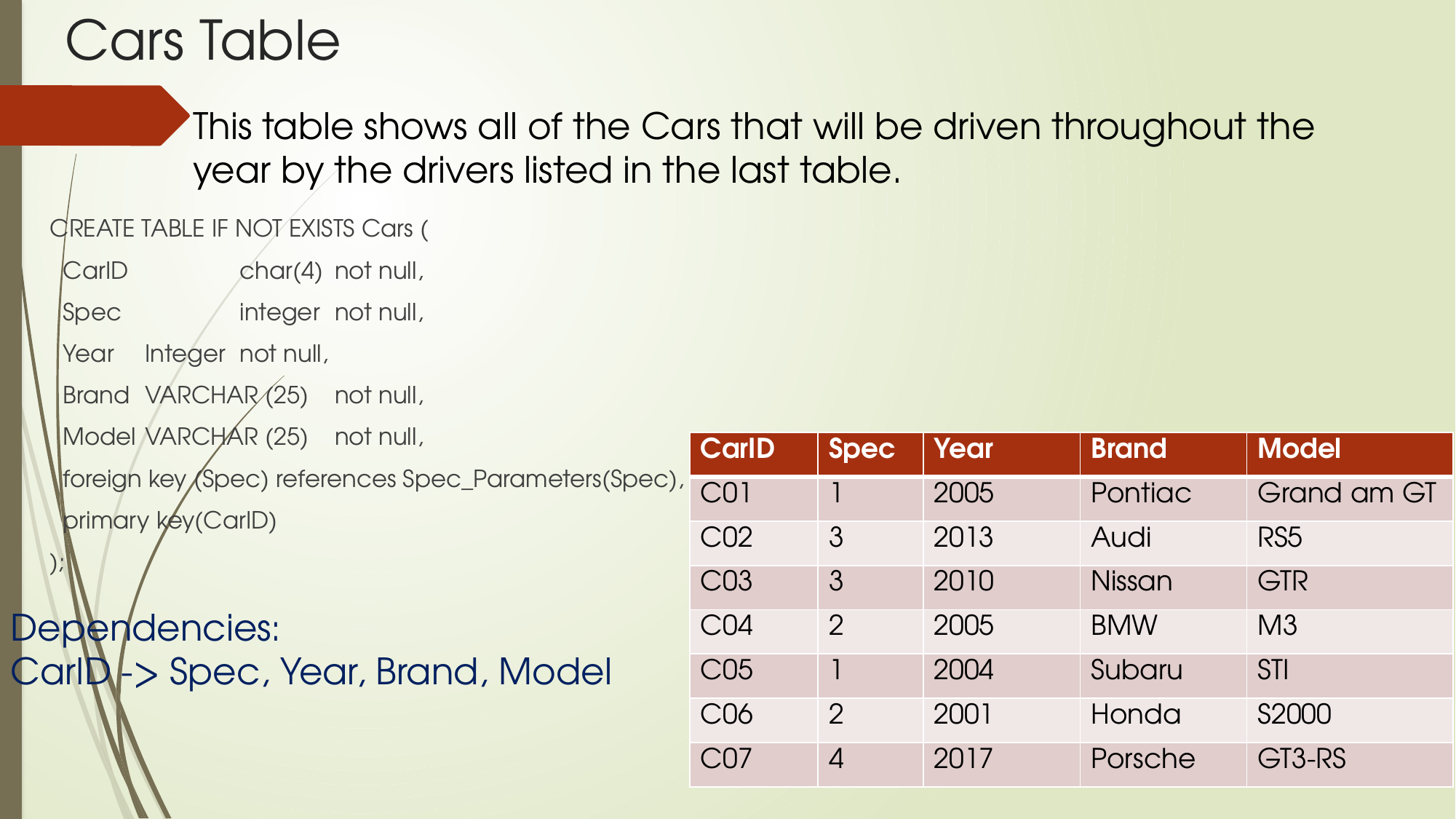

# Cars Table
This table shows all of the Cars that will be driven throughout the year by the drivers listed in the last table.
CREATE TABLE IF NOT EXISTS Cars (
  CarID    	char(4) 		not null,
  Spec	 	integer		not null,
  Year		Integer		not null,
  Brand 	VARCHAR (25)	not null,
  Model 	VARCHAR (25)	not null,
  foreign key (Spec) references Spec_Parameters(Spec),
  primary key(CarID)
);
| CarID | Spec | Year | Brand | Model |
| --- | --- | --- | --- | --- |
| C01 | 1 | 2005 | Pontiac | Grand am GT |
| C02 | 3 | 2013 | Audi | RS5 |
| C03 | 3 | 2010 | Nissan | GTR |
| C04 | 2 | 2005 | BMW | M3 |
| C05 | 1 | 2004 | Subaru | STI |
| C06 | 2 | 2001 | Honda | S2000 |
| C07 | 4 | 2017 | Porsche | GT3-RS |
Dependencies:
CarID -> Spec, Year, Brand, Model